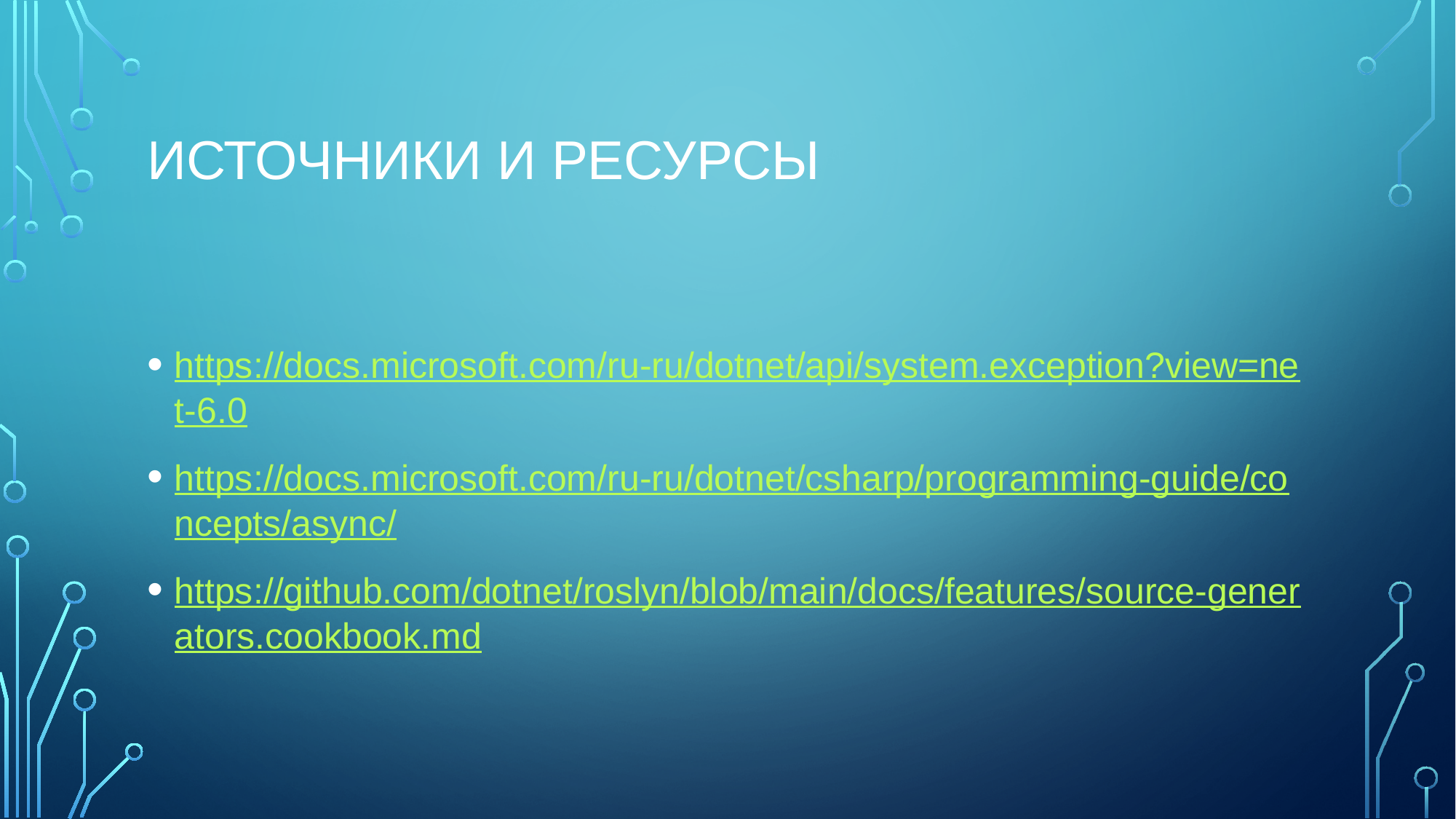

# Источники и ресурсы

https://docs.microsoft.com/ru-ru/dotnet/api/system.exception?view=net-6.0
https://docs.microsoft.com/ru-ru/dotnet/csharp/programming-guide/concepts/async/
https://github.com/dotnet/roslyn/blob/main/docs/features/source-generators.cookbook.md